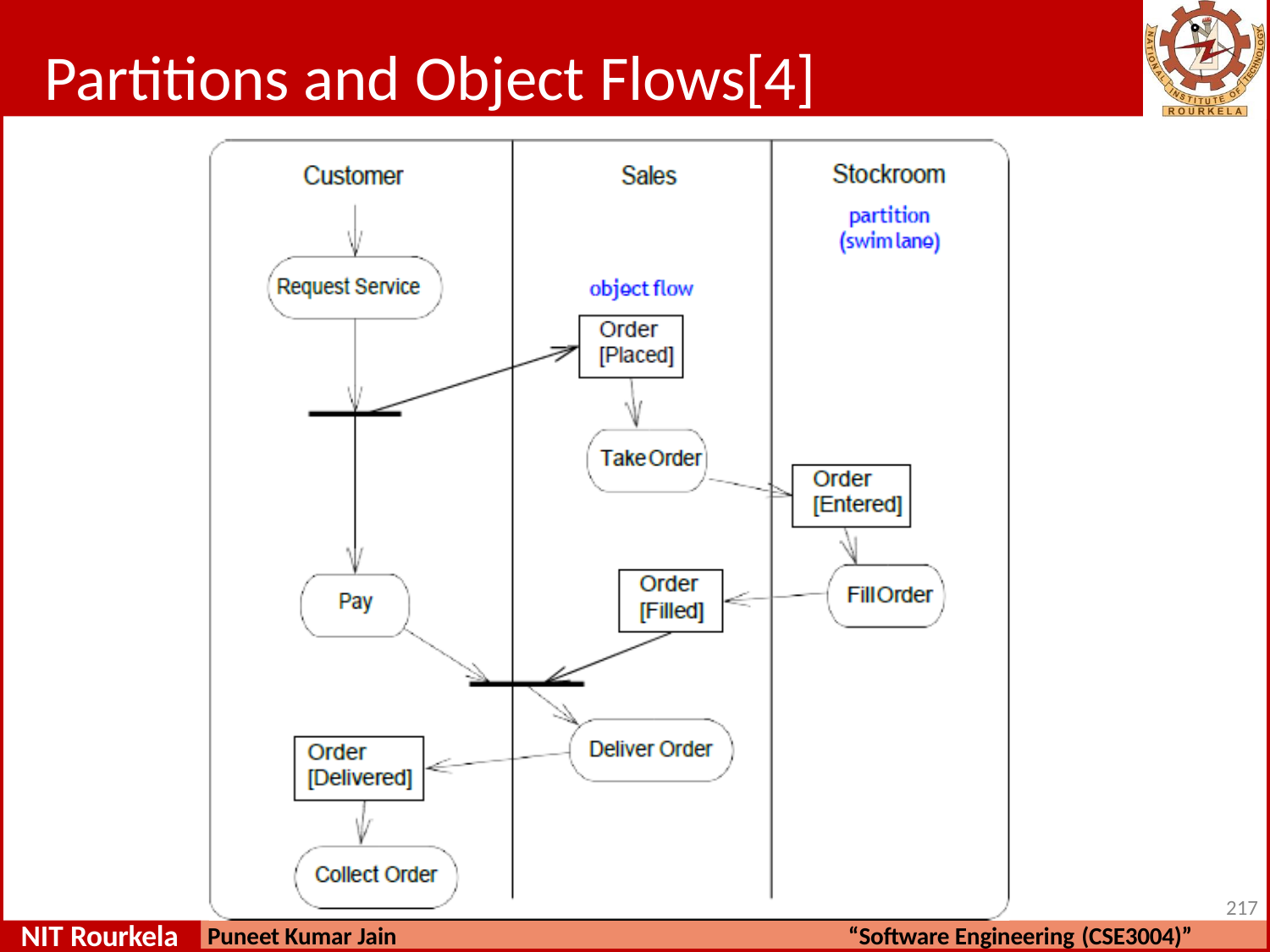

# Partitions and Object Flows[4]

217
NIT Rourkela
Puneet Kumar Jain
“Software Engineering (CSE3004)”